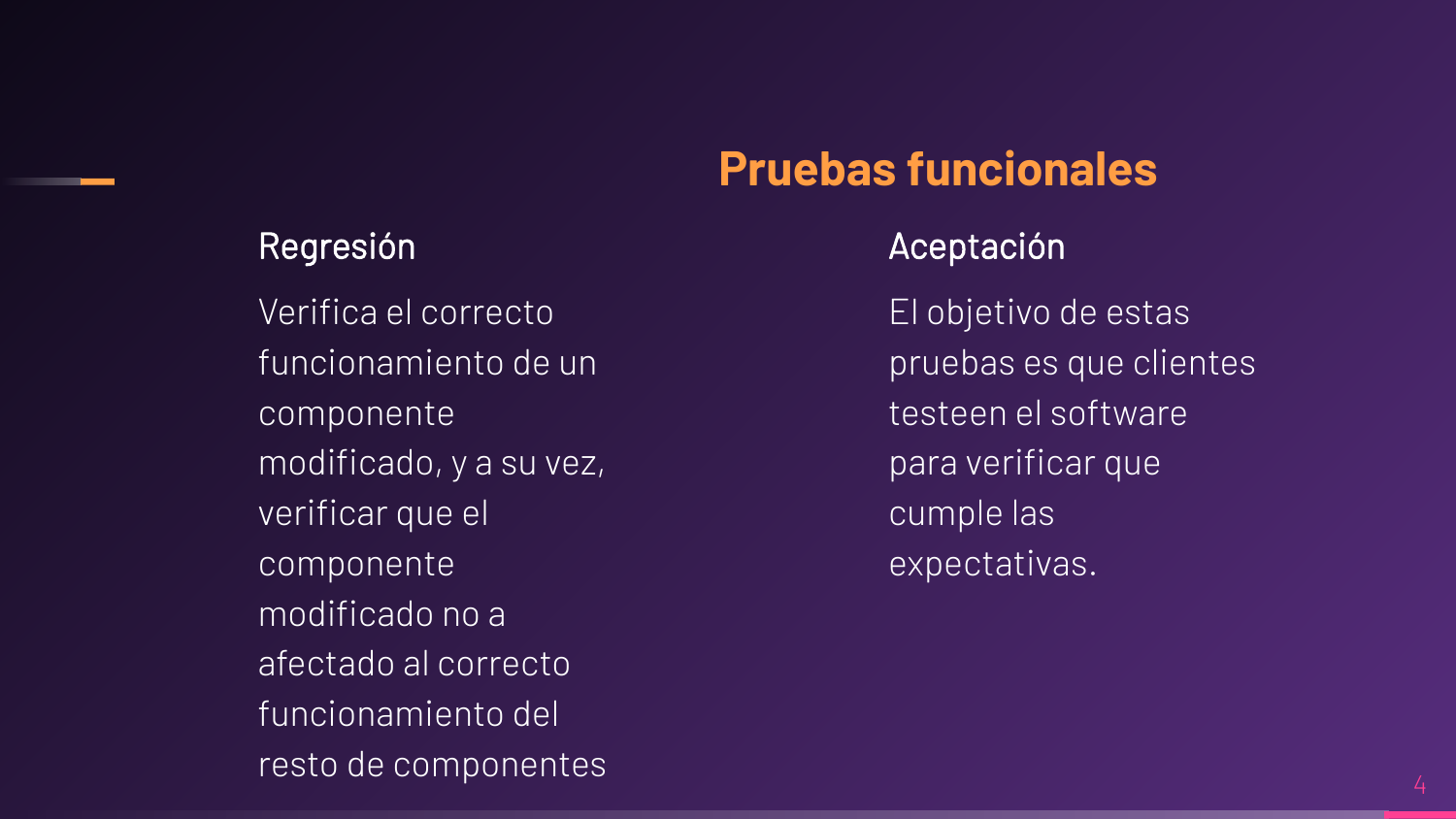

Pruebas funcionales
Regresión
Verifica el correcto funcionamiento de un componente modificado, y a su vez, verificar que el componente modificado no a afectado al correcto funcionamiento del resto de componentes
Aceptación
El objetivo de estas pruebas es que clientes testeen el software para verificar que cumple las expectativas.
4